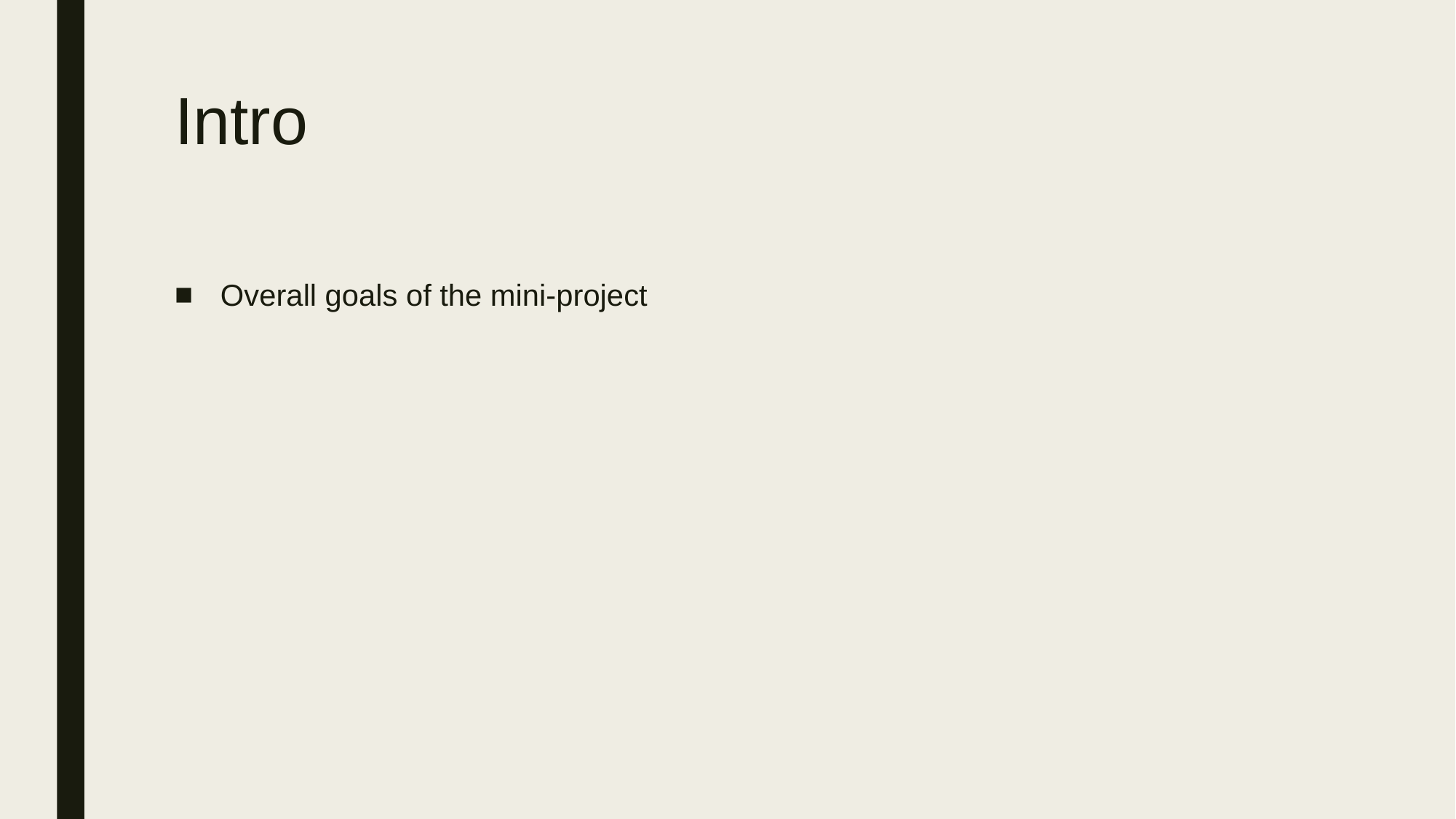

# Intro
Overall goals of the mini-project